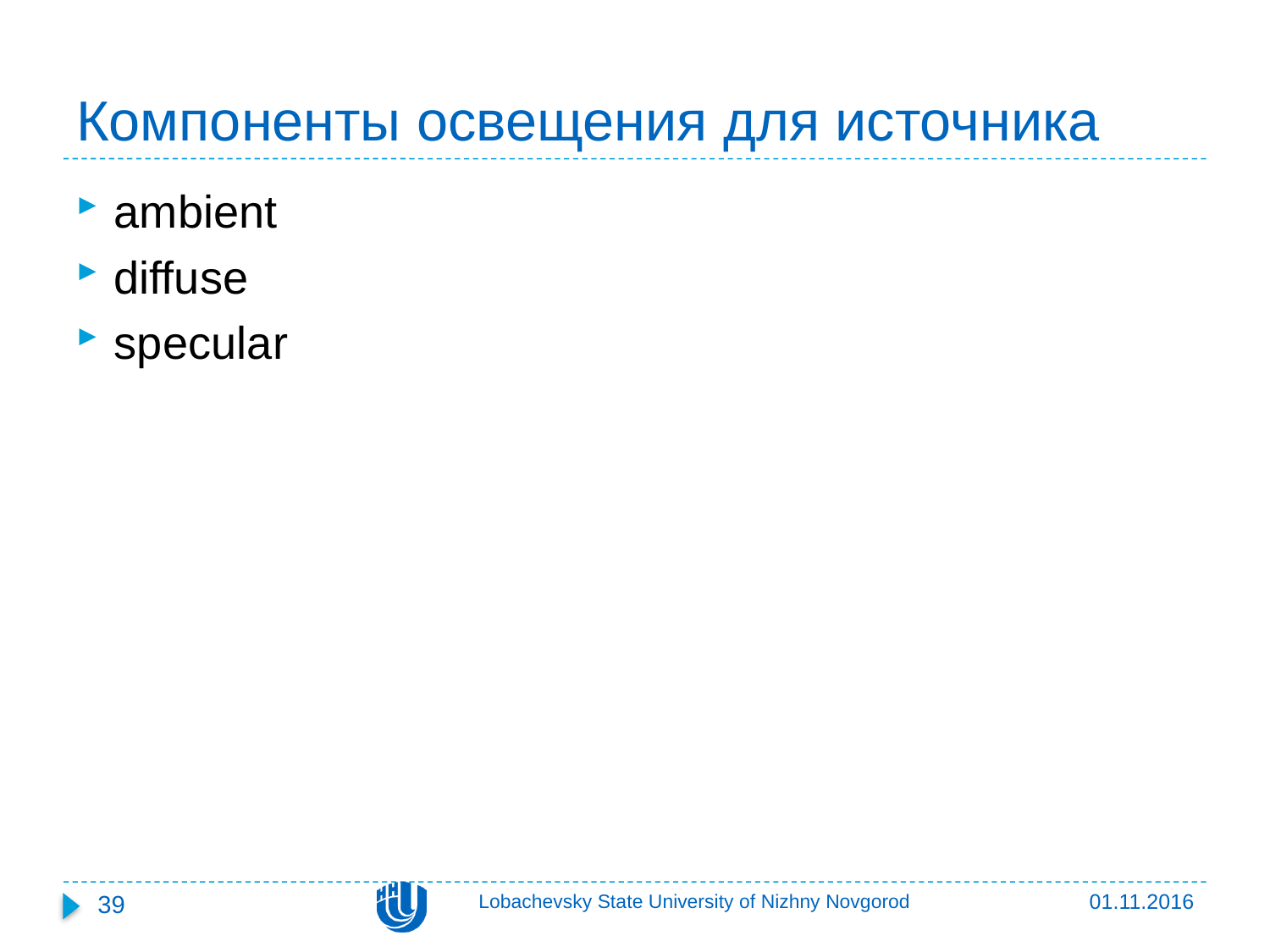

# Компоненты освещения для источника
ambient
diffuse
specular
39
Lobachevsky State University of Nizhny Novgorod
01.11.2016